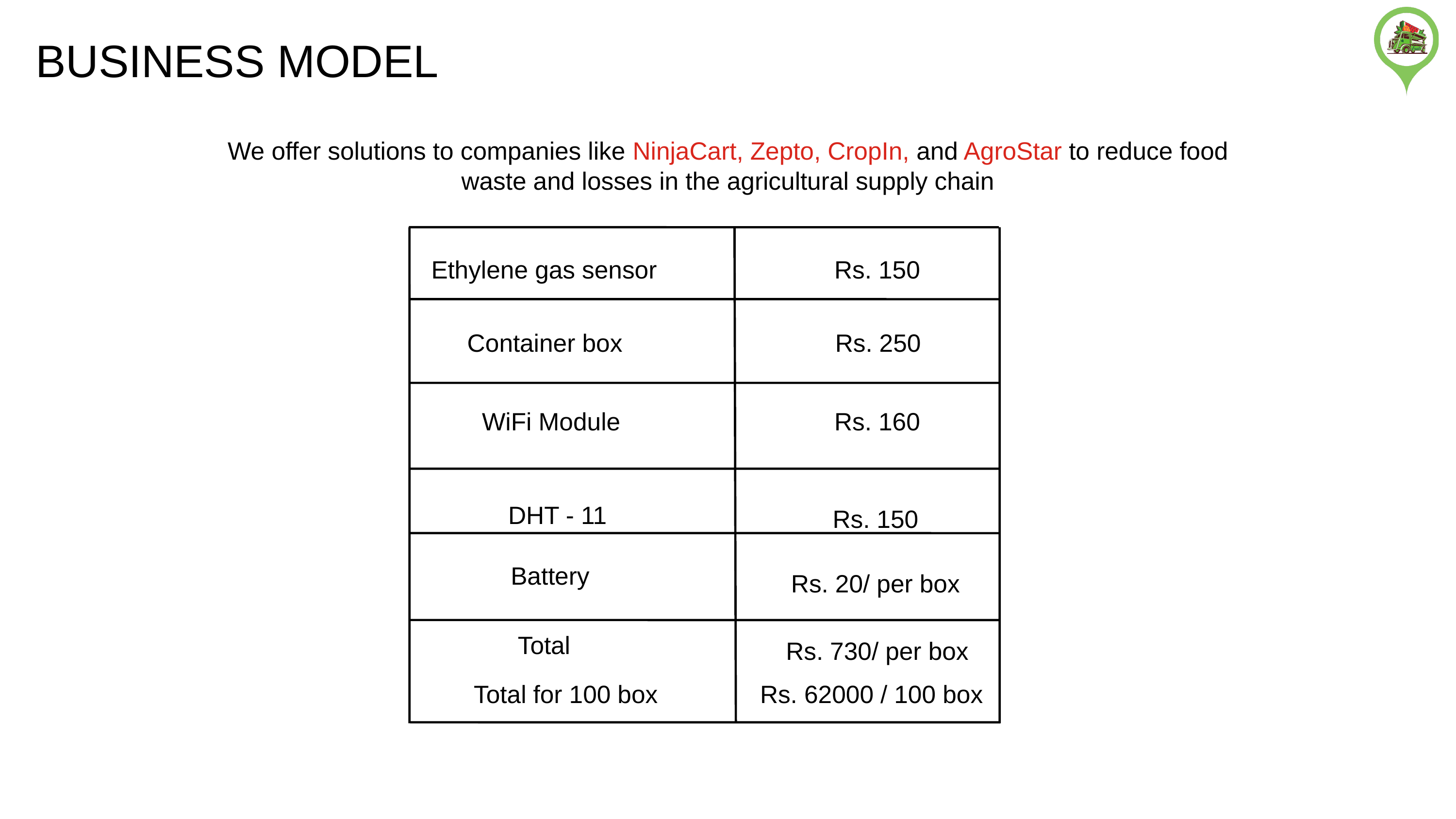

BUSINESS MODEL
We offer solutions to companies like NinjaCart, Zepto, CropIn, and AgroStar to reduce food waste and losses in the agricultural supply chain

Ethylene gas sensor
Rs. 150

Container box
Rs. 250

WiFi Module
Rs. 160

DHT - 11
Rs. 150

Battery
Rs. 20/ per box

Total
Rs. 730/ per box
Total for 100 box
Rs. 62000 / 100 box